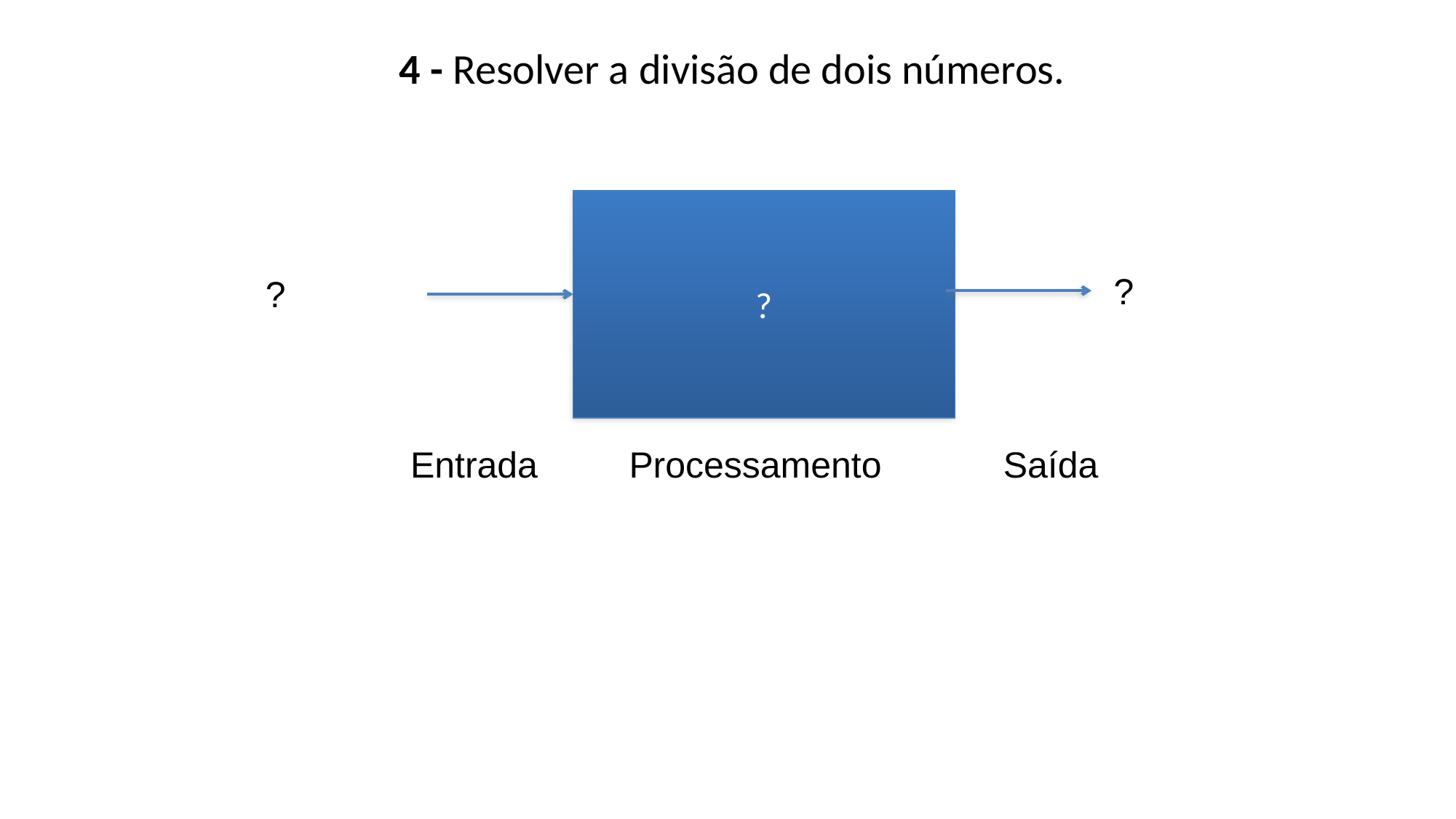

4 - Resolver a divisão de dois números.
?
?
?

Entrada         Processamento            Saída